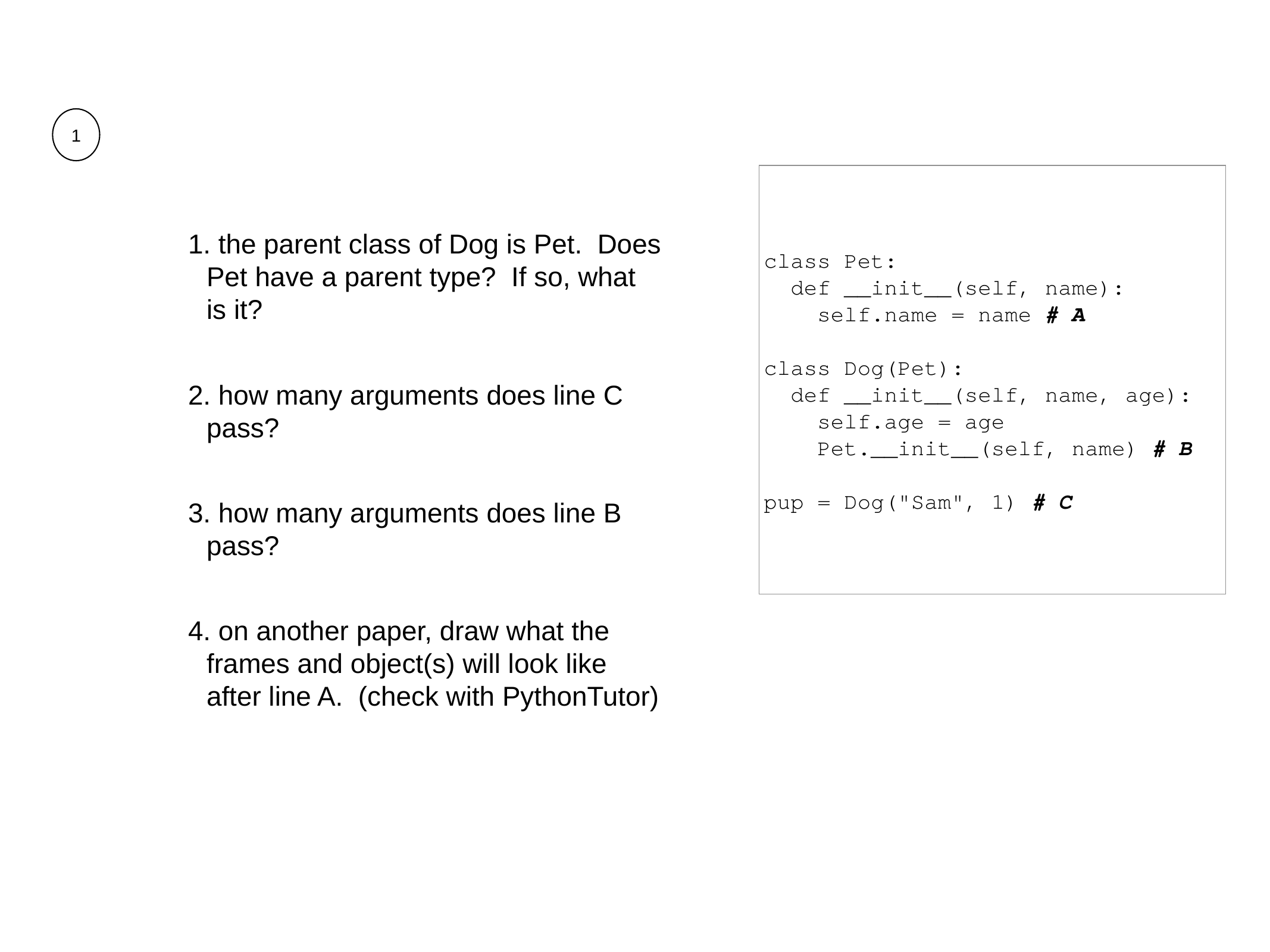

1
class Pet:
  def __init__(self, name):
    self.name = name # A

class Dog(Pet):
  def __init__(self, name, age):
    self.age = age
    Pet.__init__(self, name) # B

pup = Dog("Sam", 1) # C
 the parent class of Dog is Pet.  Does Pet have a parent type?  If so, what is it?

 how many arguments does line C pass?

 how many arguments does line B pass?

 on another paper, draw what the frames and object(s) will look like after line A.  (check with PythonTutor)